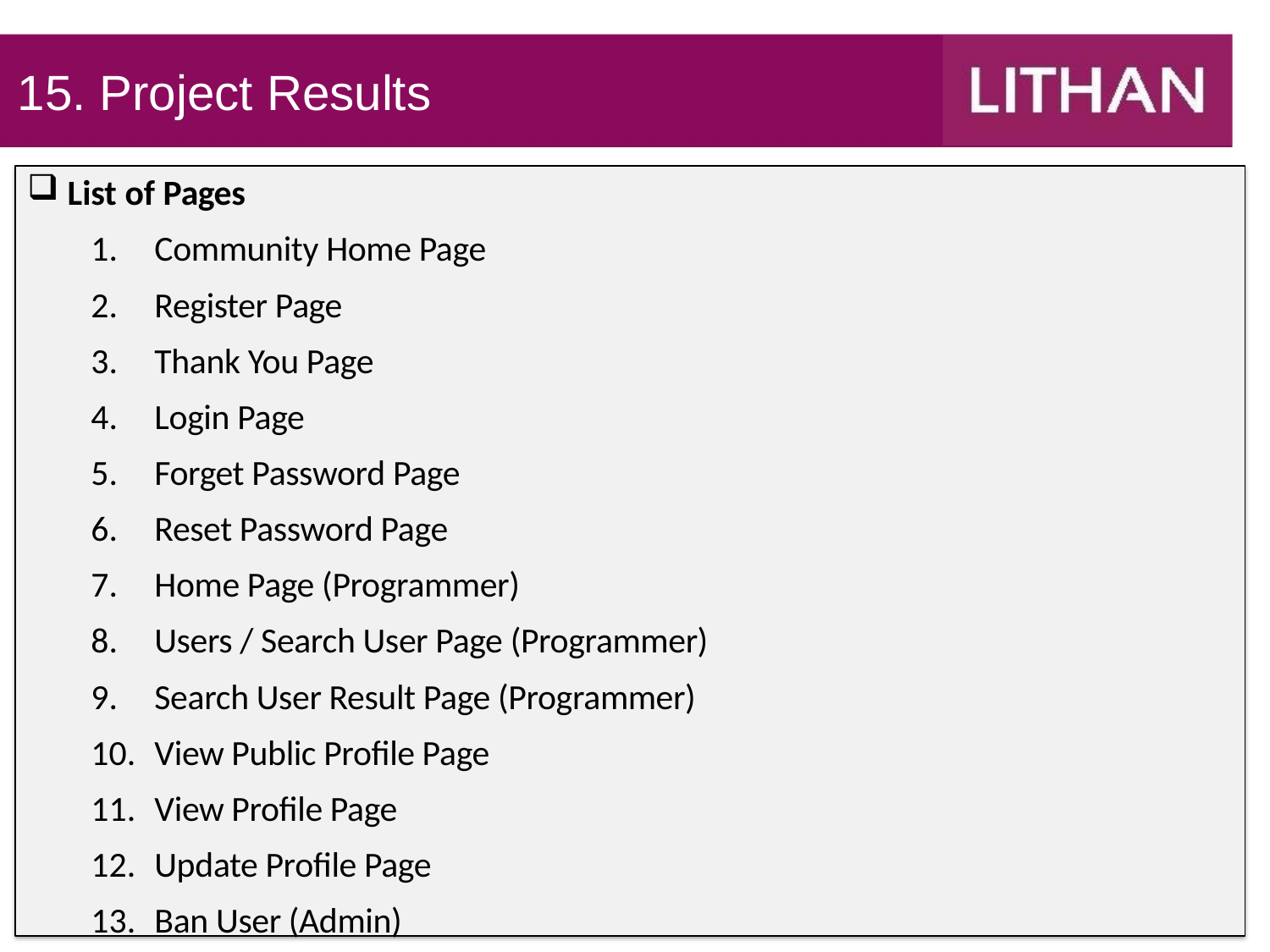

# 15. Project Results
List of Pages
Community Home Page
Register Page
Thank You Page
Login Page
Forget Password Page
Reset Password Page
Home Page (Programmer)
Users / Search User Page (Programmer)
Search User Result Page (Programmer)
View Public Profile Page
View Profile Page
Update Profile Page
Ban User (Admin)